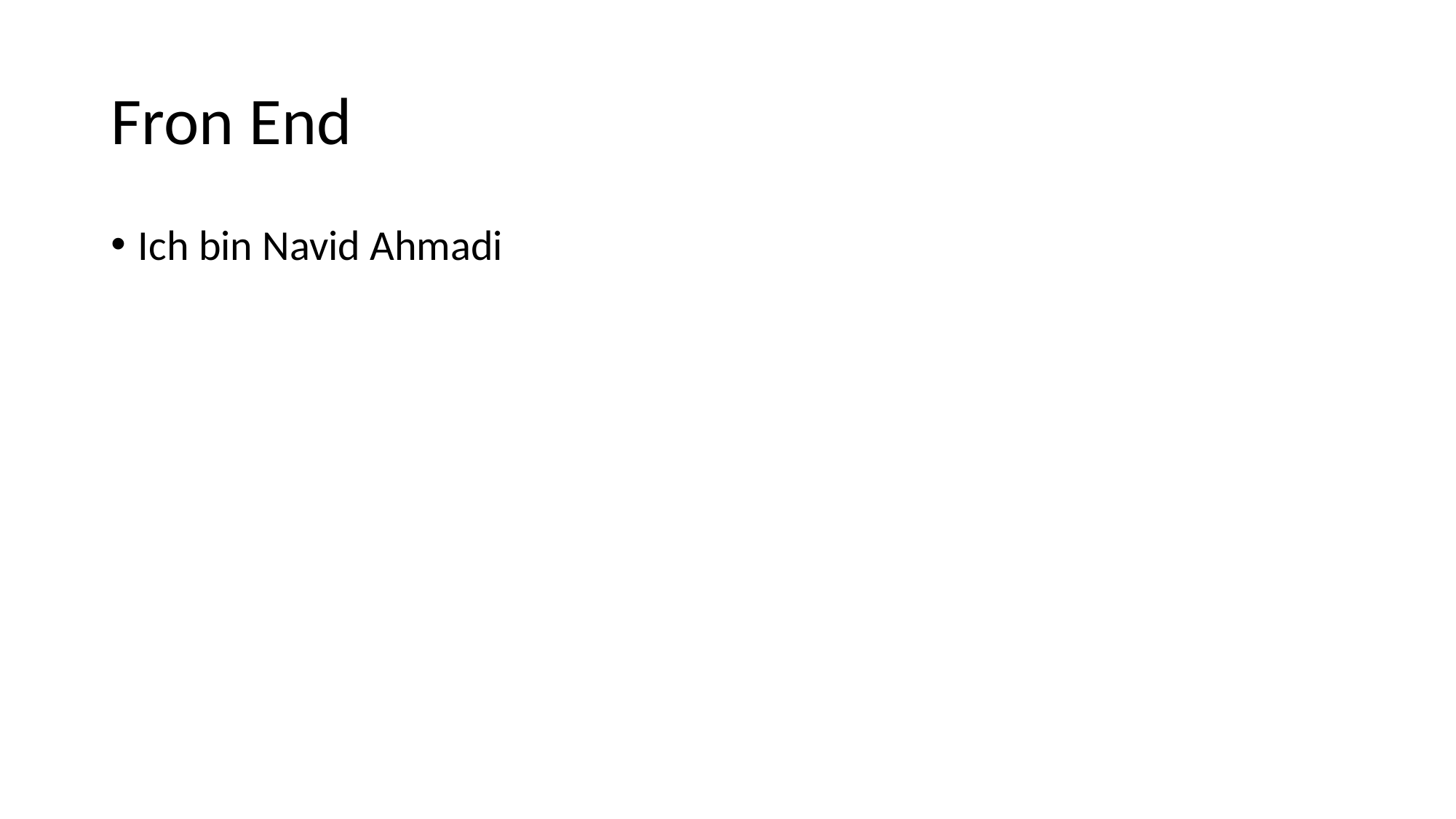

# Fron End
Ich bin Navid Ahmadi